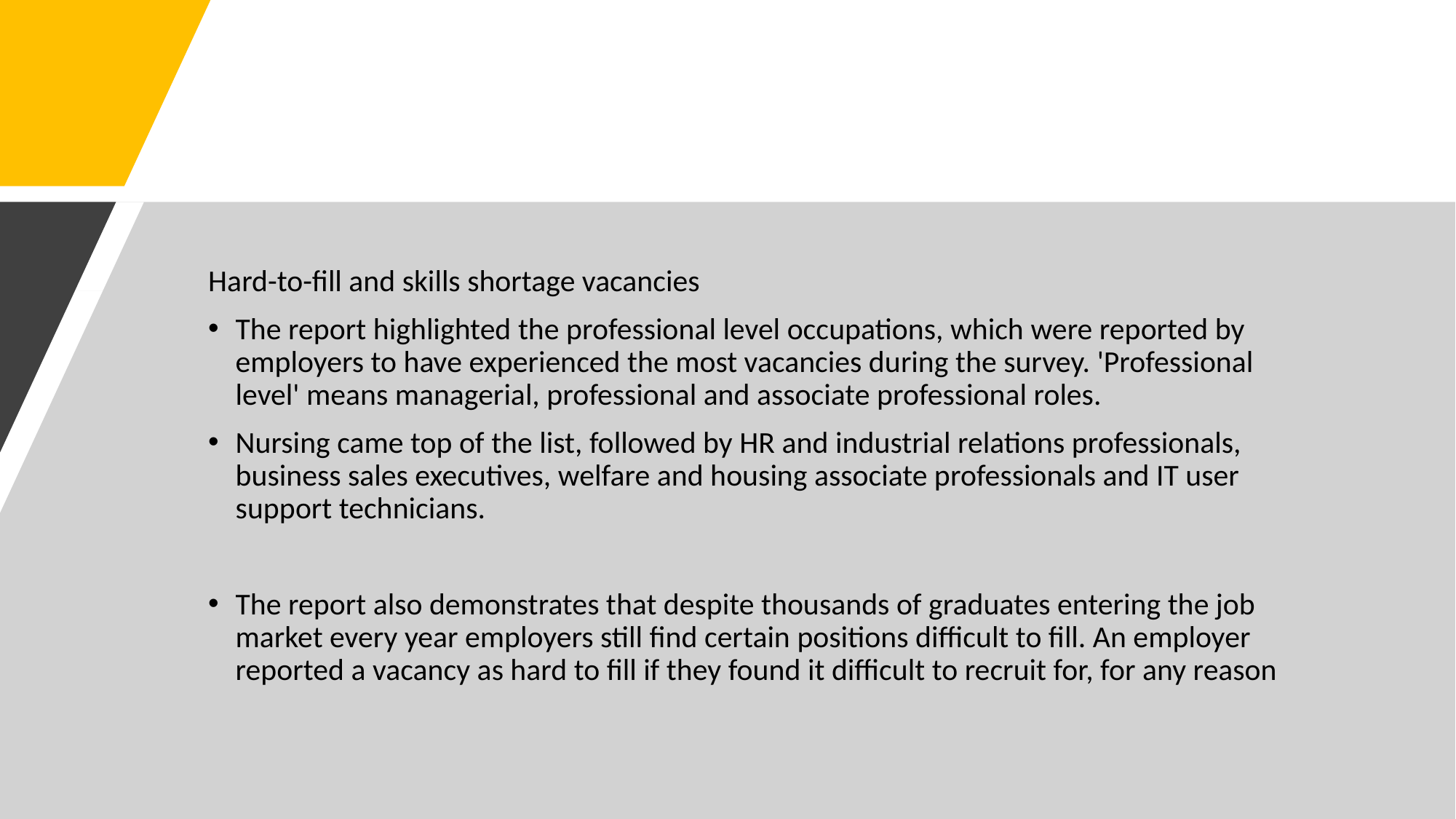

Hard-to-fill and skills shortage vacancies
The report highlighted the professional level occupations, which were reported by employers to have experienced the most vacancies during the survey. 'Professional level' means managerial, professional and associate professional roles.
Nursing came top of the list, followed by HR and industrial relations professionals, business sales executives, welfare and housing associate professionals and IT user support technicians.

The report also demonstrates that despite thousands of graduates entering the job market every year employers still find certain positions difficult to fill. An employer reported a vacancy as hard to fill if they found it difficult to recruit for, for any reason